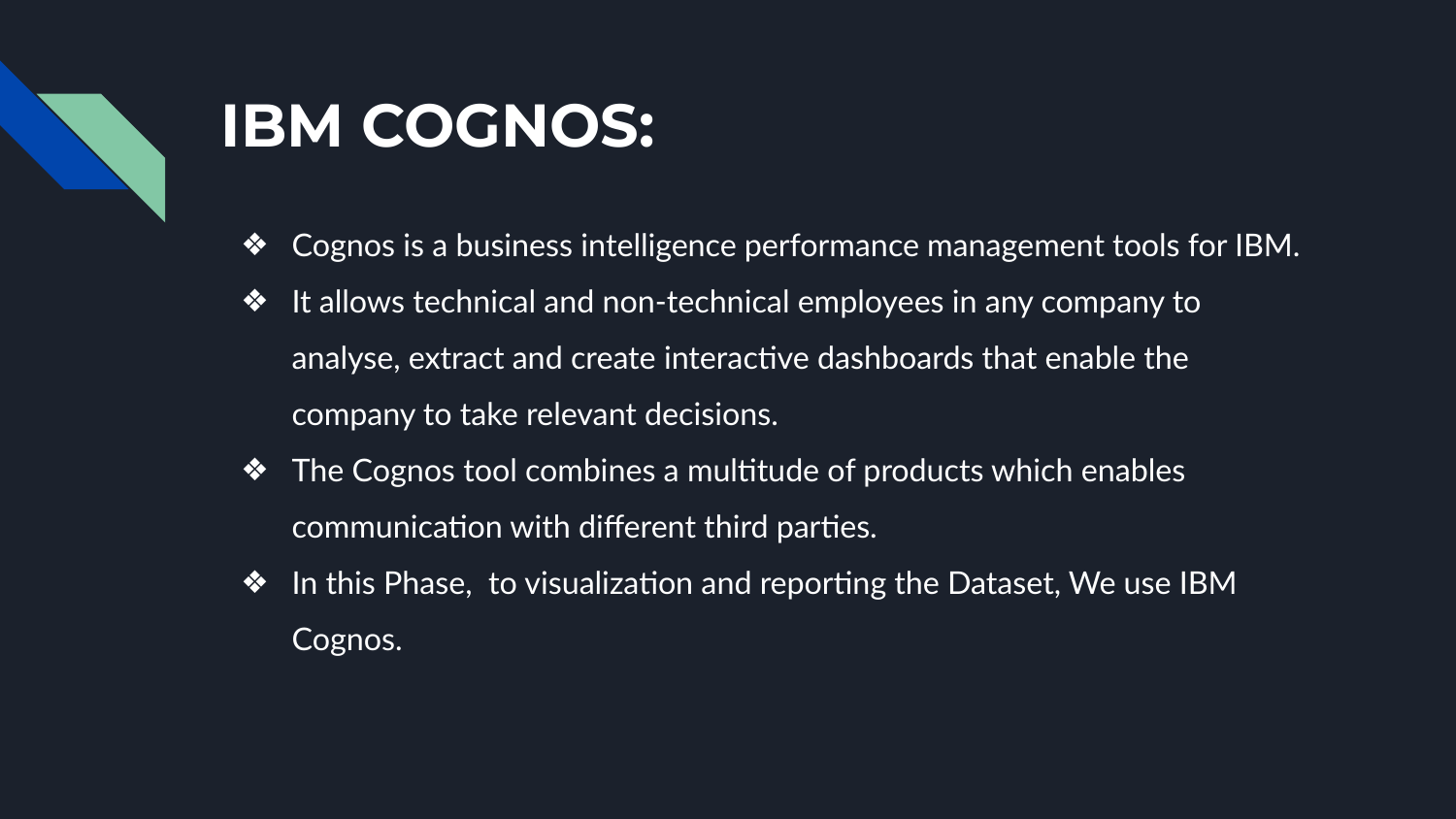

# IBM COGNOS:

Cognos is a business intelligence performance management tools for IBM.
It allows technical and non-technical employees in any company to analyse, extract and create interactive dashboards that enable the company to take relevant decisions.
The Cognos tool combines a multitude of products which enables communication with different third parties.
In this Phase,  to visualization and reporting the Dataset, We use IBM Cognos.